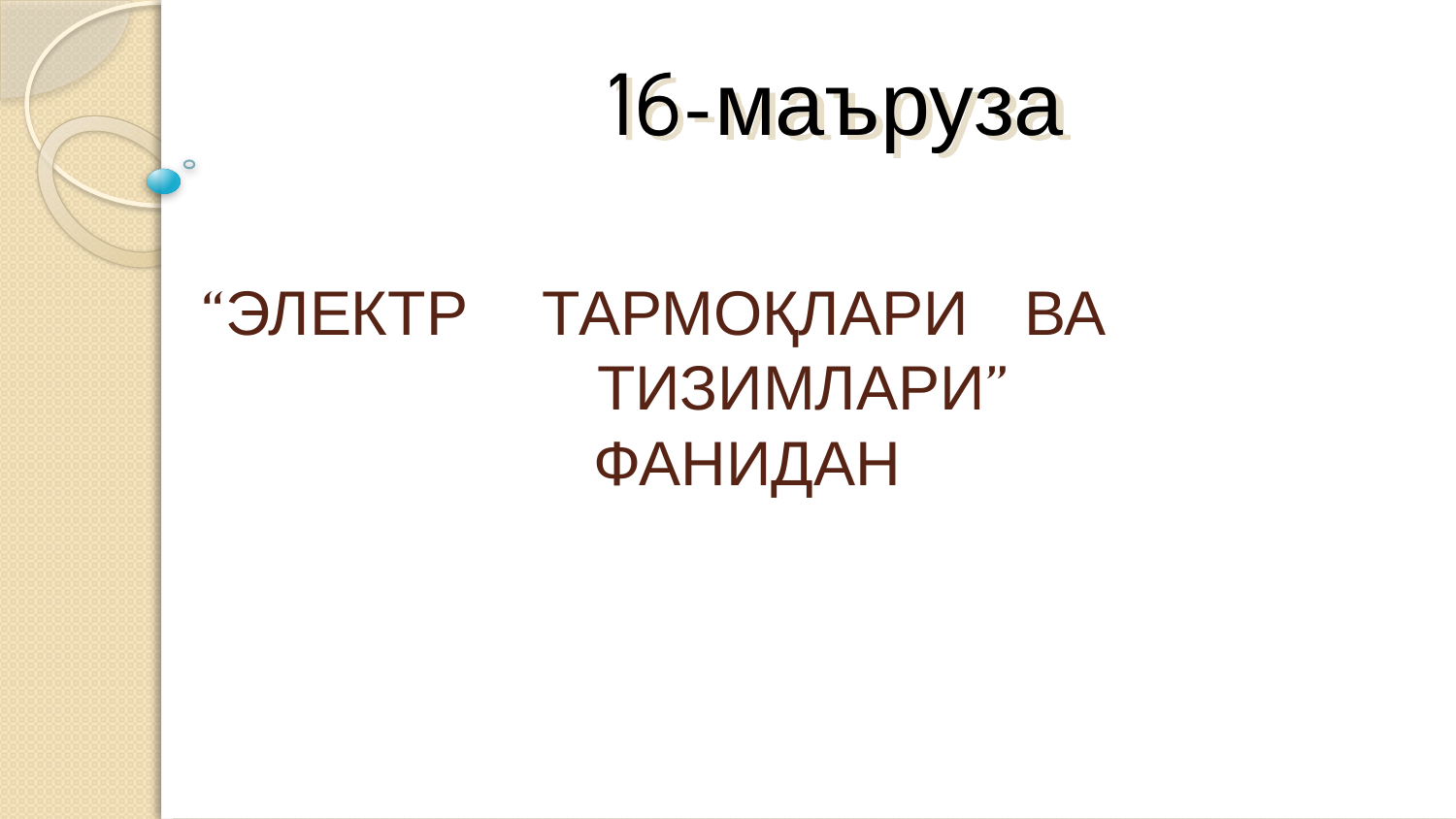

16-маъруза
# “ЭЛЕКТР    ТАРМОҚЛАРИ   ВА                  ТИЗИМЛАРИ” ФАНИДАН